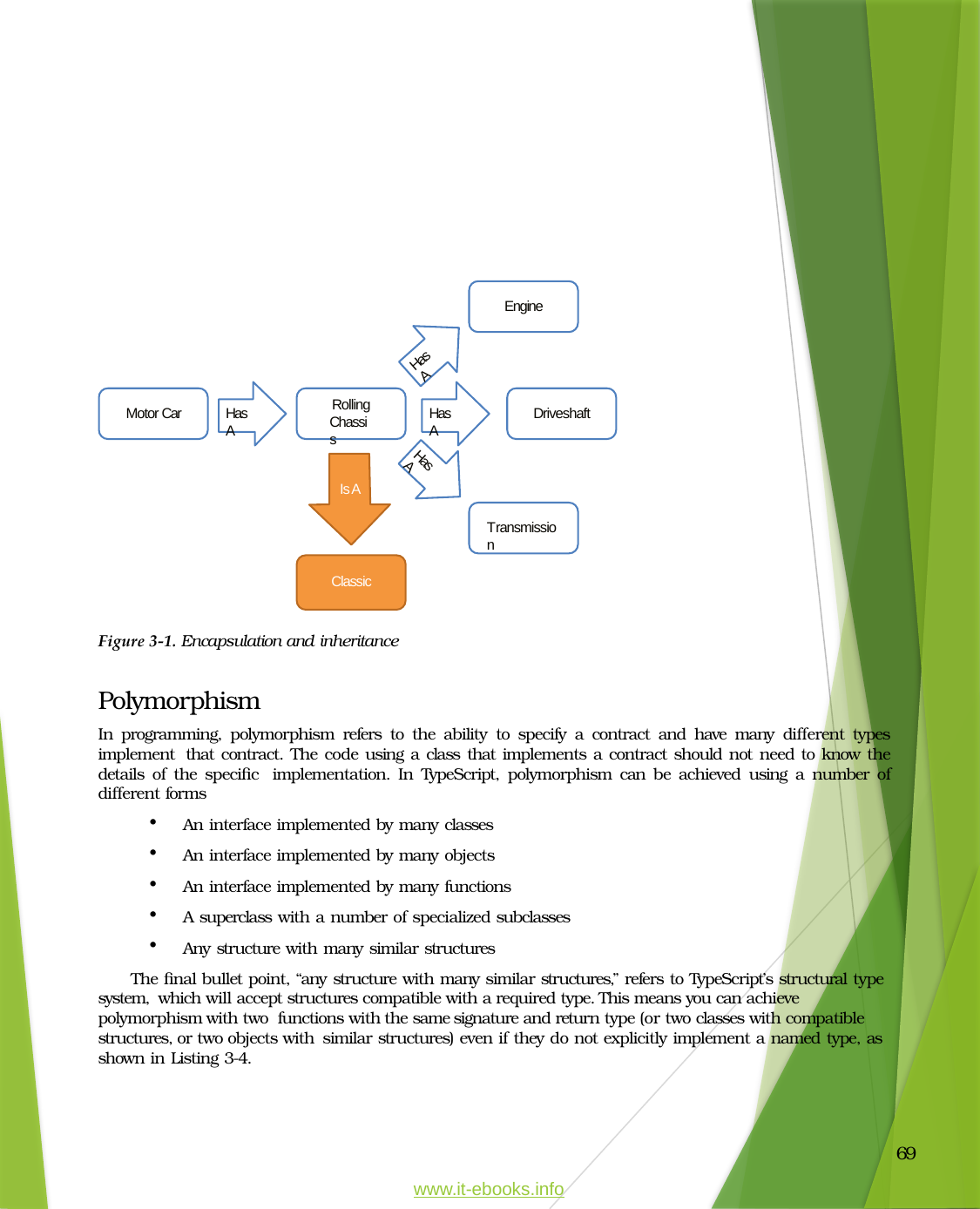

Engine

Has A

Rolling  Chassis
Has A
Has A
Motor Car
Driveshaft

Has A
Is A

Transmission

Classic
Figure 3-1. Encapsulation and inheritance

Polymorphism
In programming, polymorphism refers to the ability to specify a contract and have many different types implement  that contract. The code using a class that implements a contract should not need to know the details of the specific  implementation. In TypeScript, polymorphism can be achieved using a number of different forms
An interface implemented by many classes
An interface implemented by many objects
An interface implemented by many functions
A superclass with a number of specialized subclasses
Any structure with many similar structures
The final bullet point, “any structure with many similar structures,” refers to TypeScript’s structural type system,  which will accept structures compatible with a required type. This means you can achieve polymorphism with two  functions with the same signature and return type (or two classes with compatible structures, or two objects with  similar structures) even if they do not explicitly implement a named type, as shown in Listing 3-4.
69
www.it-ebooks.info